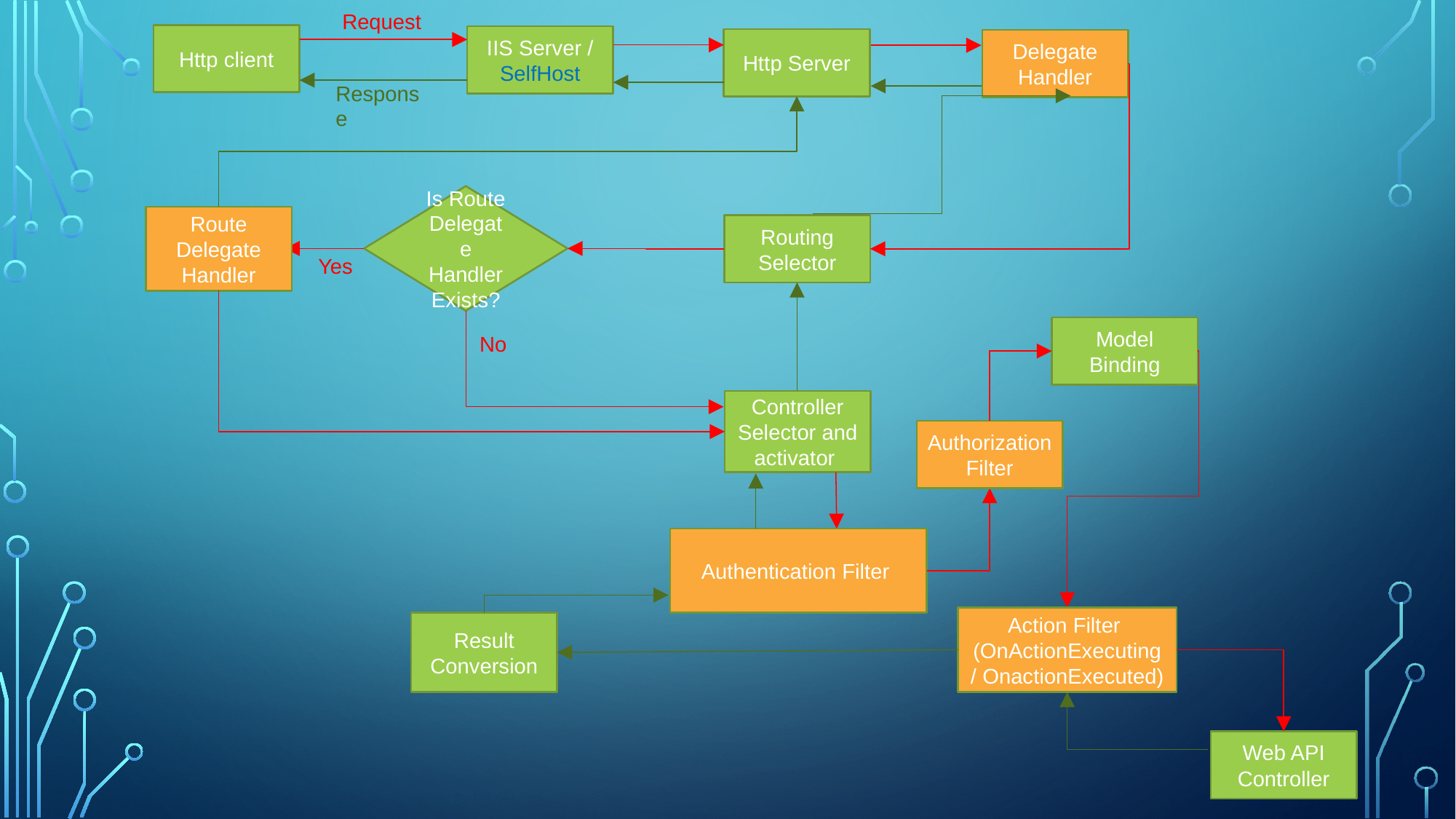

Request
Http client
IIS Server / SelfHost
Http Server
Delegate Handler
Response
Is Route Delegate Handler Exists?
Route Delegate Handler
Routing Selector
Yes
Model Binding
No
Controller Selector and activator
Authorization Filter
Authentication Filter
Action Filter
(OnActionExecuting / OnactionExecuted)
Result Conversion
Web API Controller